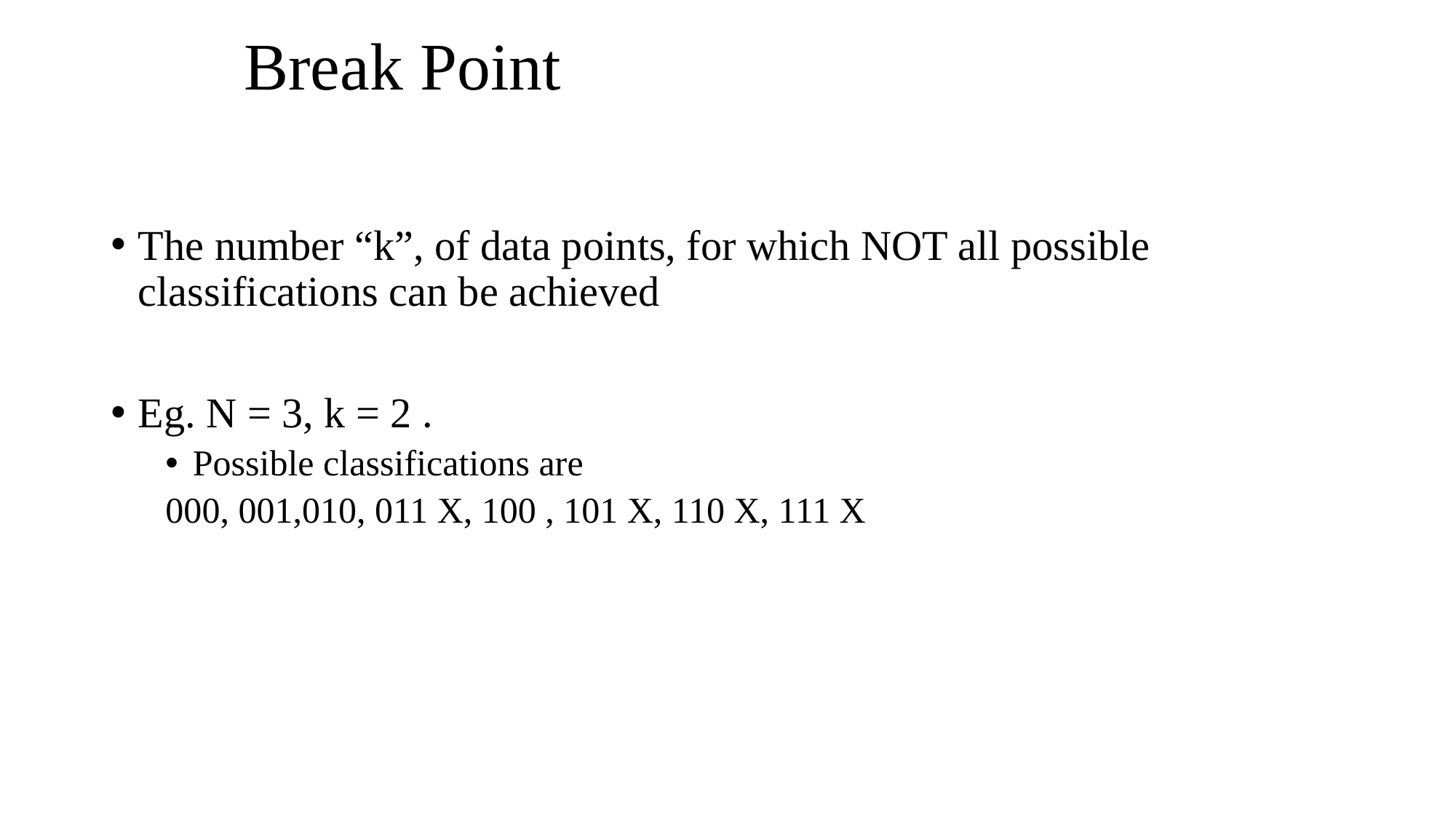

# Break Point
The number “k”, of data points, for which NOT all possible classifications can be achieved

Eg. N = 3, k = 2 .
Possible classifications are
000, 001,010, 011 X, 100 , 101 X, 110 X, 111 X